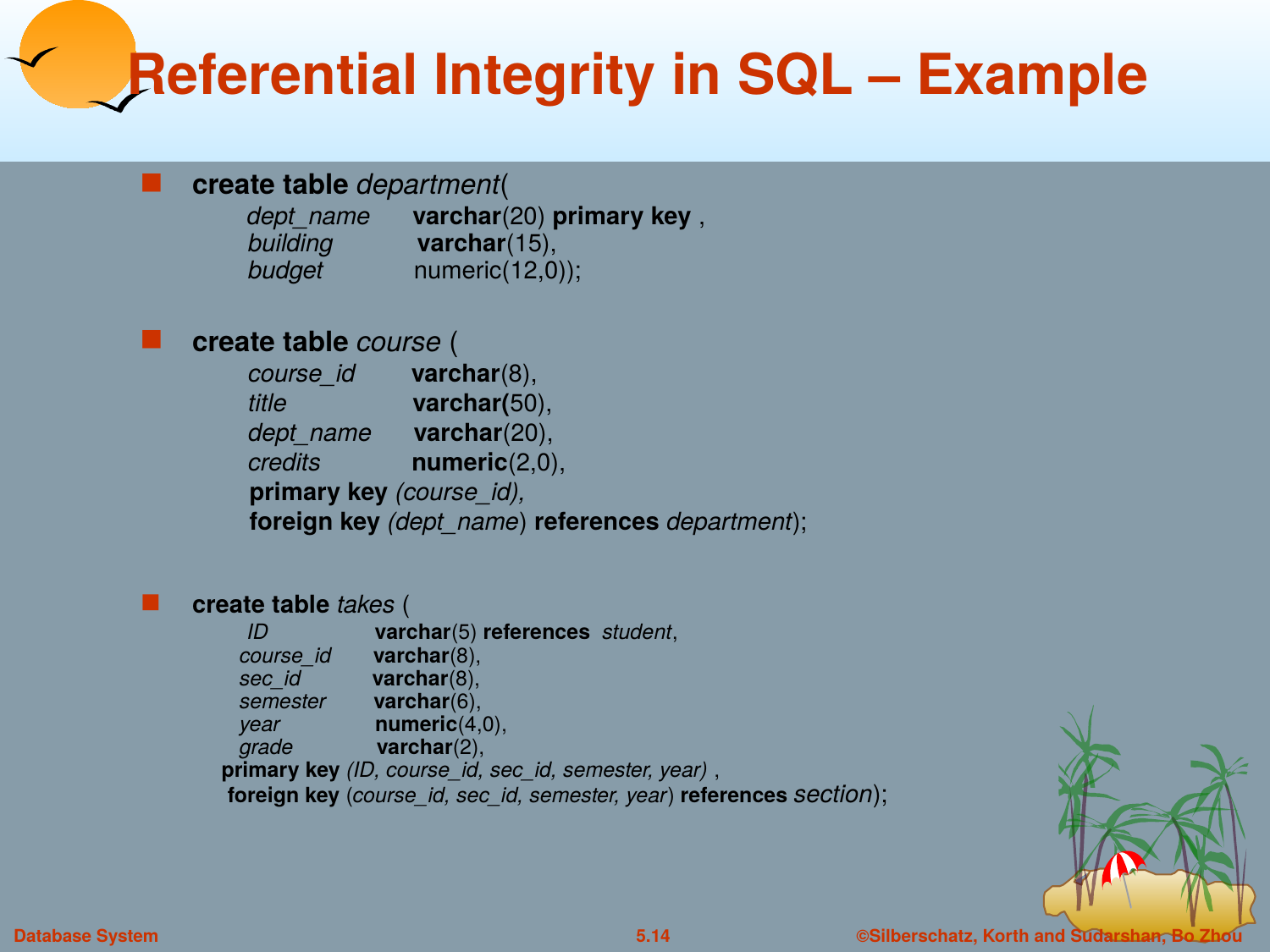

# Referential Integrity in SQL – Example
create table department(
       dept_name      varchar(20) primary key ,
        building            varchar(15),
        budget             numeric(12,0));
create table course (
        course_id        varchar(8),
        title                  varchar(50),
        dept_name      varchar(20),
        credits             numeric(2,0),
               primary key (course_id),
               foreign key (dept_name) references department);

create table takes (
        ID                  varchar(5) references  student,
        course_id       varchar(8),
        sec_id            varchar(8),
        semester        varchar(6),
        year                numeric(4,0),
        grade              varchar(2),
             primary key (ID, course_id, sec_id, semester, year) ,
	      foreign key (course_id, sec_id, semester, year) references section);